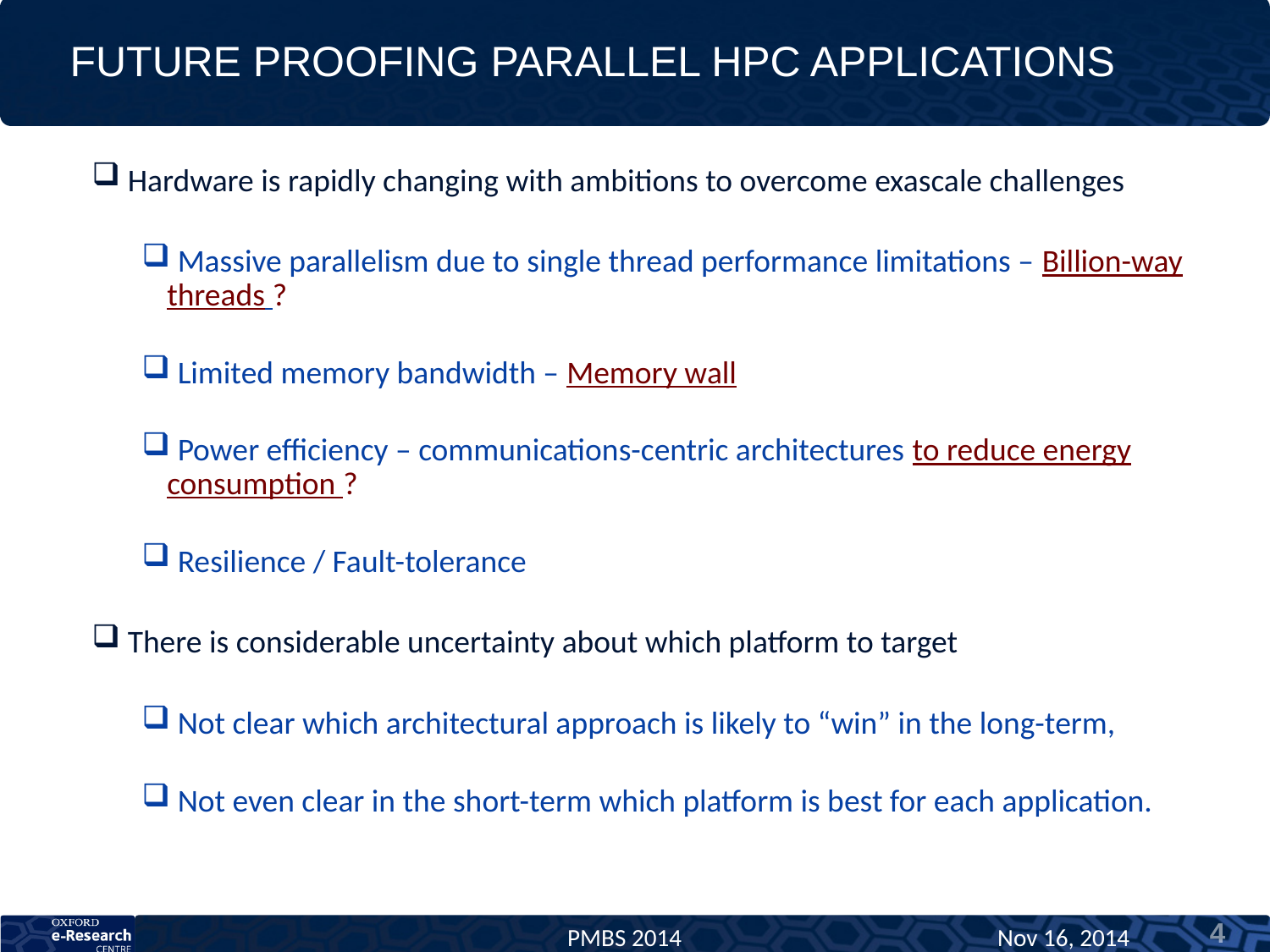

# Future proofing parallel HPC applications
 Hardware is rapidly changing with ambitions to overcome exascale challenges

 Massive parallelism due to single thread performance limitations – Billion-way threads ?

 Limited memory bandwidth – Memory wall

 Power efficiency – communications-centric architectures to reduce energy consumption ?

 Resilience / Fault-tolerance

 There is considerable uncertainty about which platform to target

 Not clear which architectural approach is likely to “win” in the long-term,

 Not even clear in the short-term which platform is best for each application.